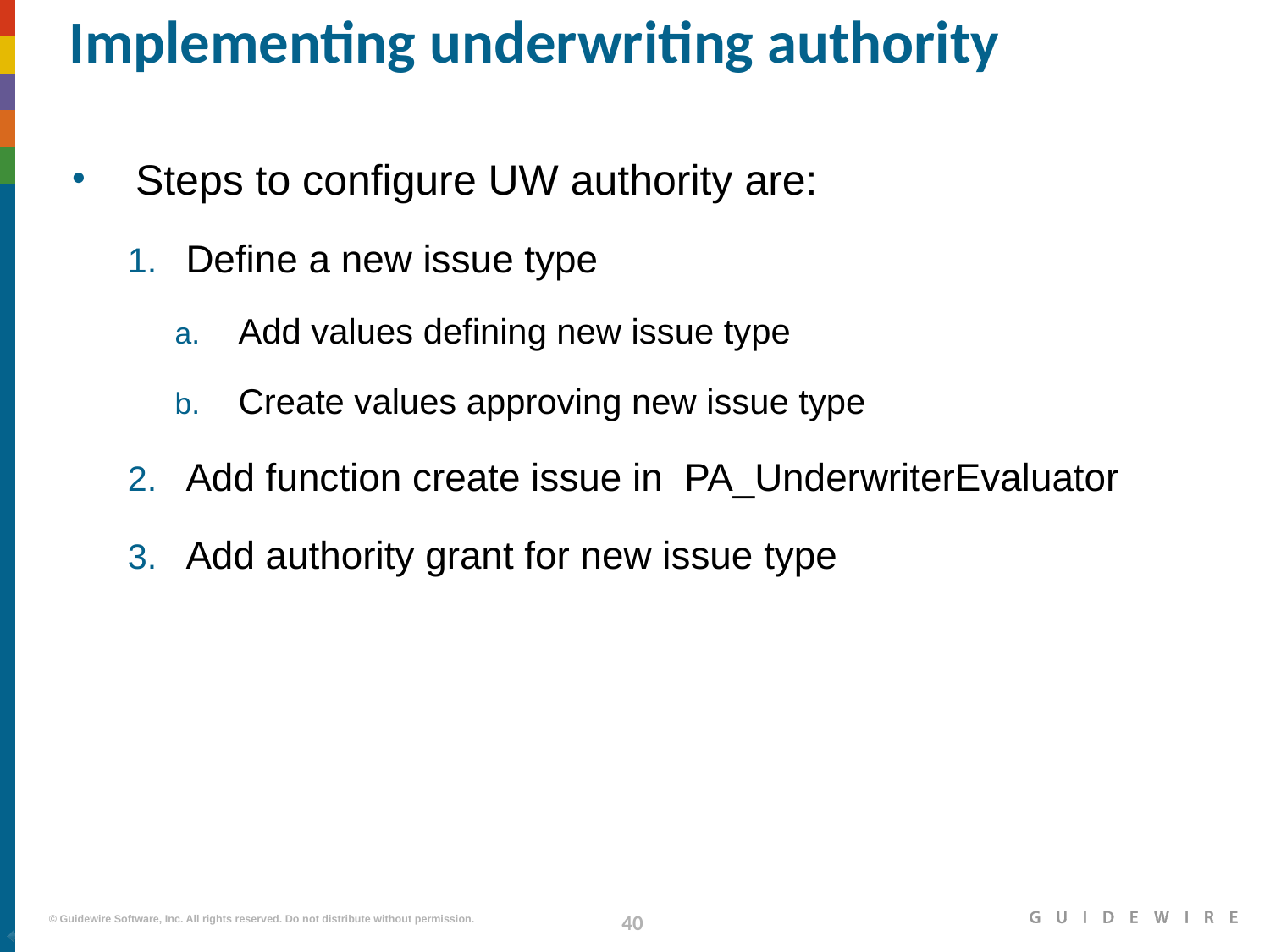

# Implementing underwriting authority
Steps to configure UW authority are:
Define a new issue type
Add values defining new issue type
Create values approving new issue type
Add function create issue in  PA_UnderwriterEvaluator
Add authority grant for new issue type